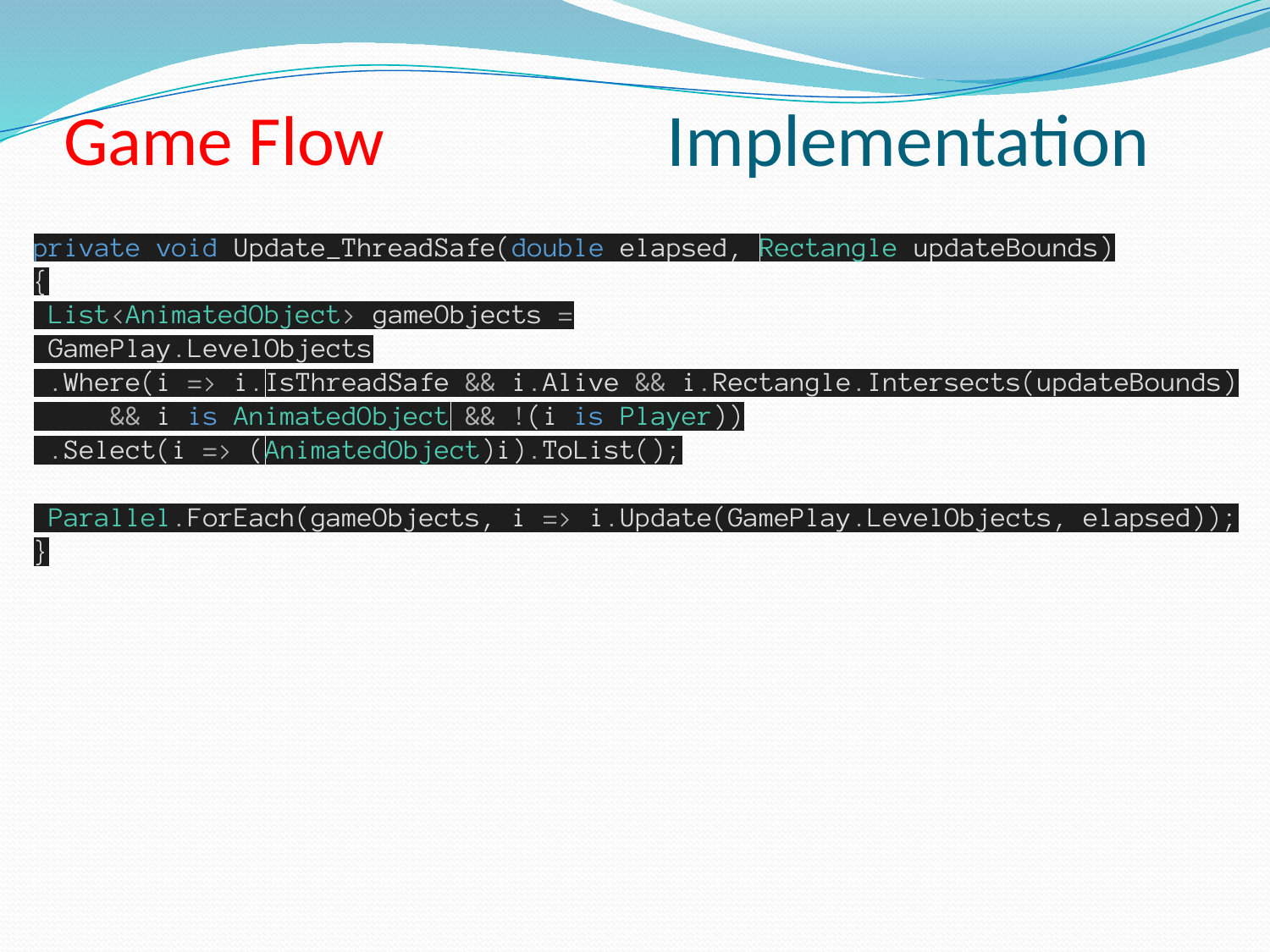

# Game Flow
Implementation
private void Update_ThreadSafe(double elapsed, Rectangle updateBounds)
{
 List<AnimatedObject> gameObjects =
 GamePlay.LevelObjects
 .Where(i => i.IsThreadSafe && i.Alive && i.Rectangle.Intersects(updateBounds)
     && i is AnimatedObject && !(i is Player))
 .Select(i => (AnimatedObject)i).ToList();

 Parallel.ForEach(gameObjects, i => i.Update(GamePlay.LevelObjects, elapsed));
}